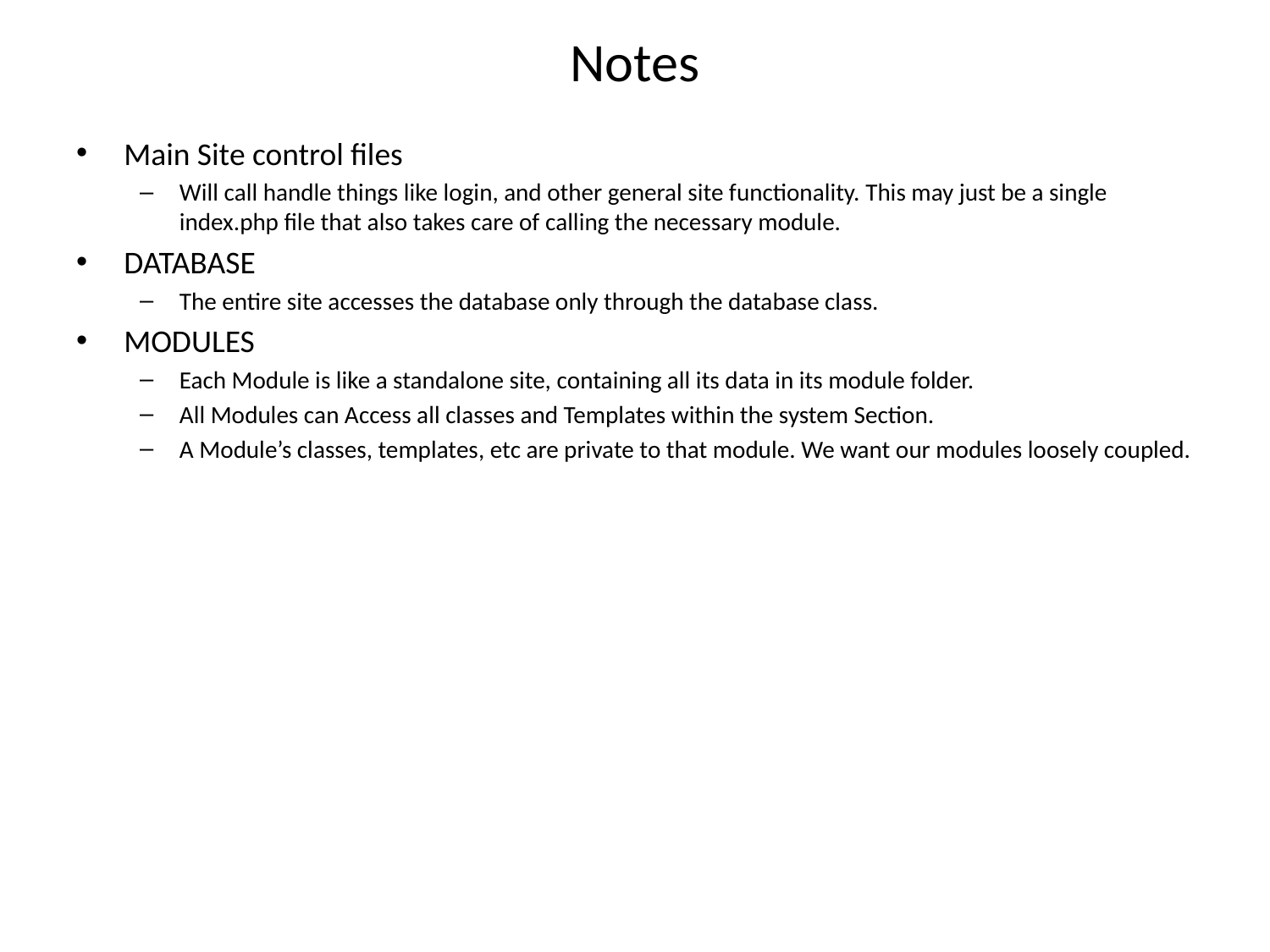

# Notes
Main Site control files
Will call handle things like login, and other general site functionality. This may just be a single index.php file that also takes care of calling the necessary module.
DATABASE
The entire site accesses the database only through the database class.
MODULES
Each Module is like a standalone site, containing all its data in its module folder.
All Modules can Access all classes and Templates within the system Section.
A Module’s classes, templates, etc are private to that module. We want our modules loosely coupled.